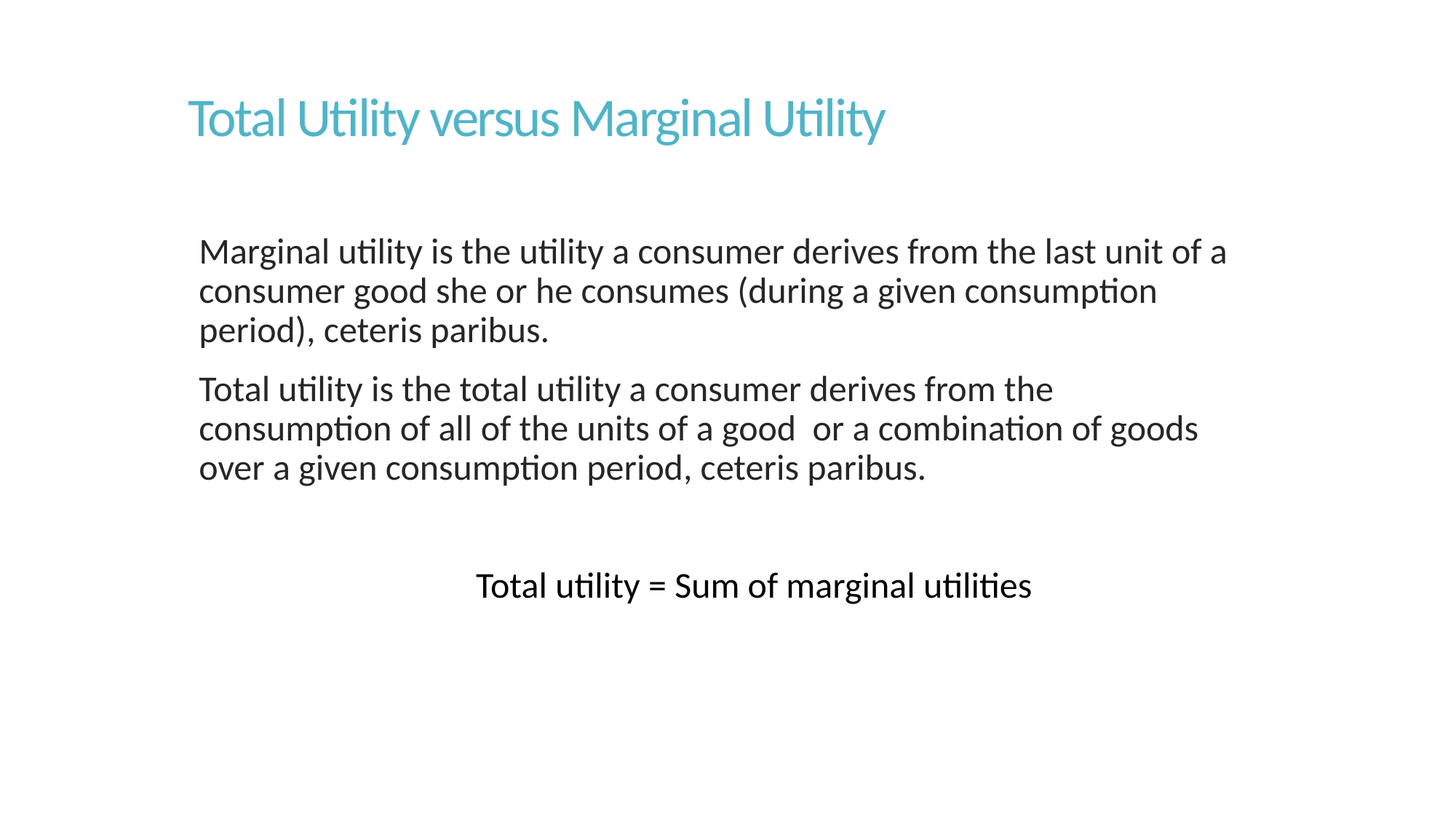

# Total Utility versus Marginal Utility
Marginal utility is the utility a consumer derives from the last unit of a consumer good she or he consumes (during a given consumption period), ceteris paribus.
Total utility is the total utility a consumer derives from the consumption of all of the units of a good  or a combination of goods over a given consumption period, ceteris paribus.

         Total utility = Sum of marginal utilities